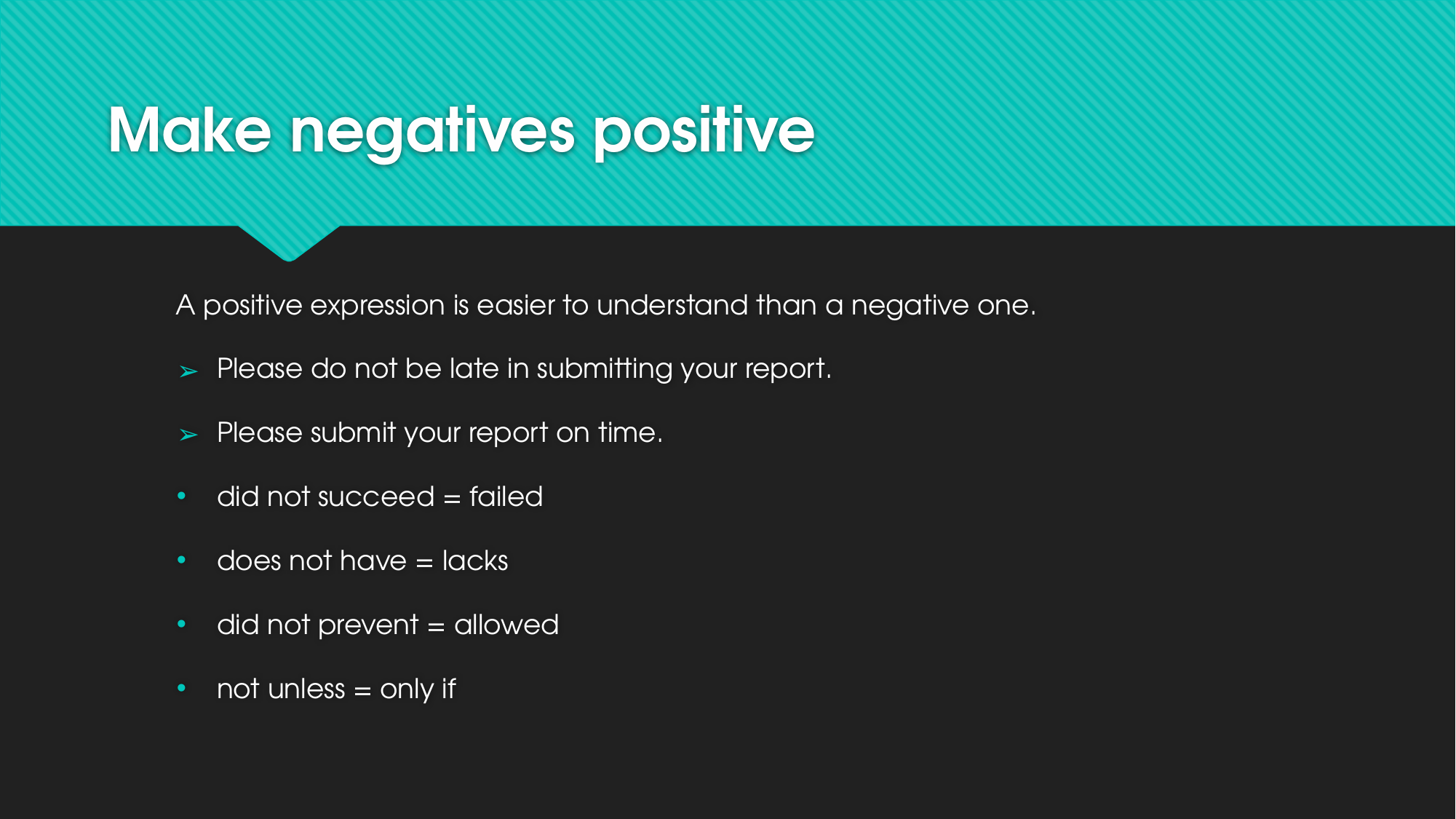

# Make negatives positive
A positive expression is easier to understand than a negative one.
Please do not be late in submitting your report.
Please submit your report on time.
did not succeed = failed
does not have = lacks
did not prevent = allowed
not unless = only if